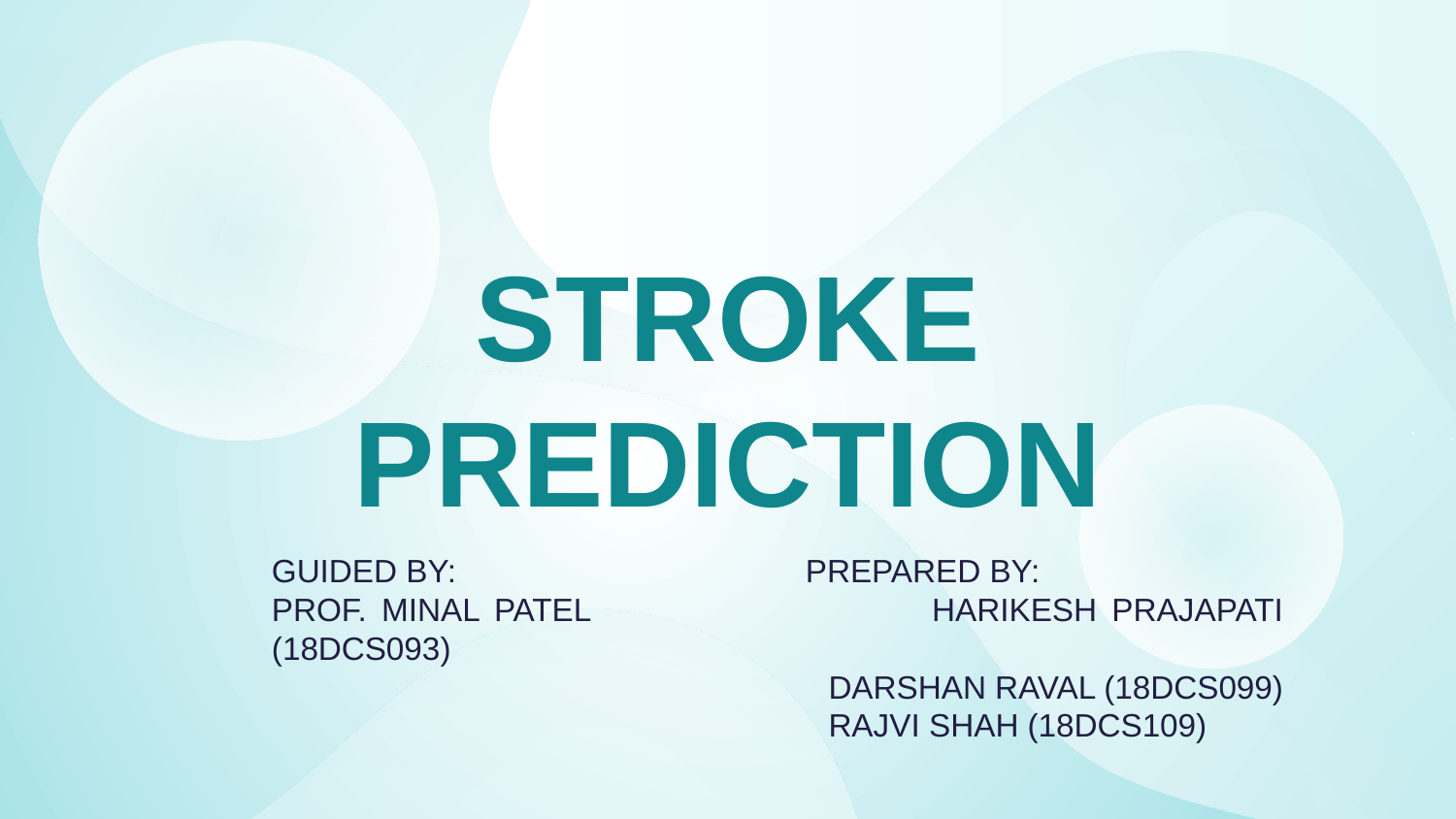

# STROKE PREDICTION
GUIDED BY:                                       PREPARED BY:
PROF. MINAL PATEL                       HARIKESH PRAJAPATI (18DCS093)
                                                              DARSHAN RAVAL (18DCS099)
                                                              RAJVI SHAH (18DCS109)